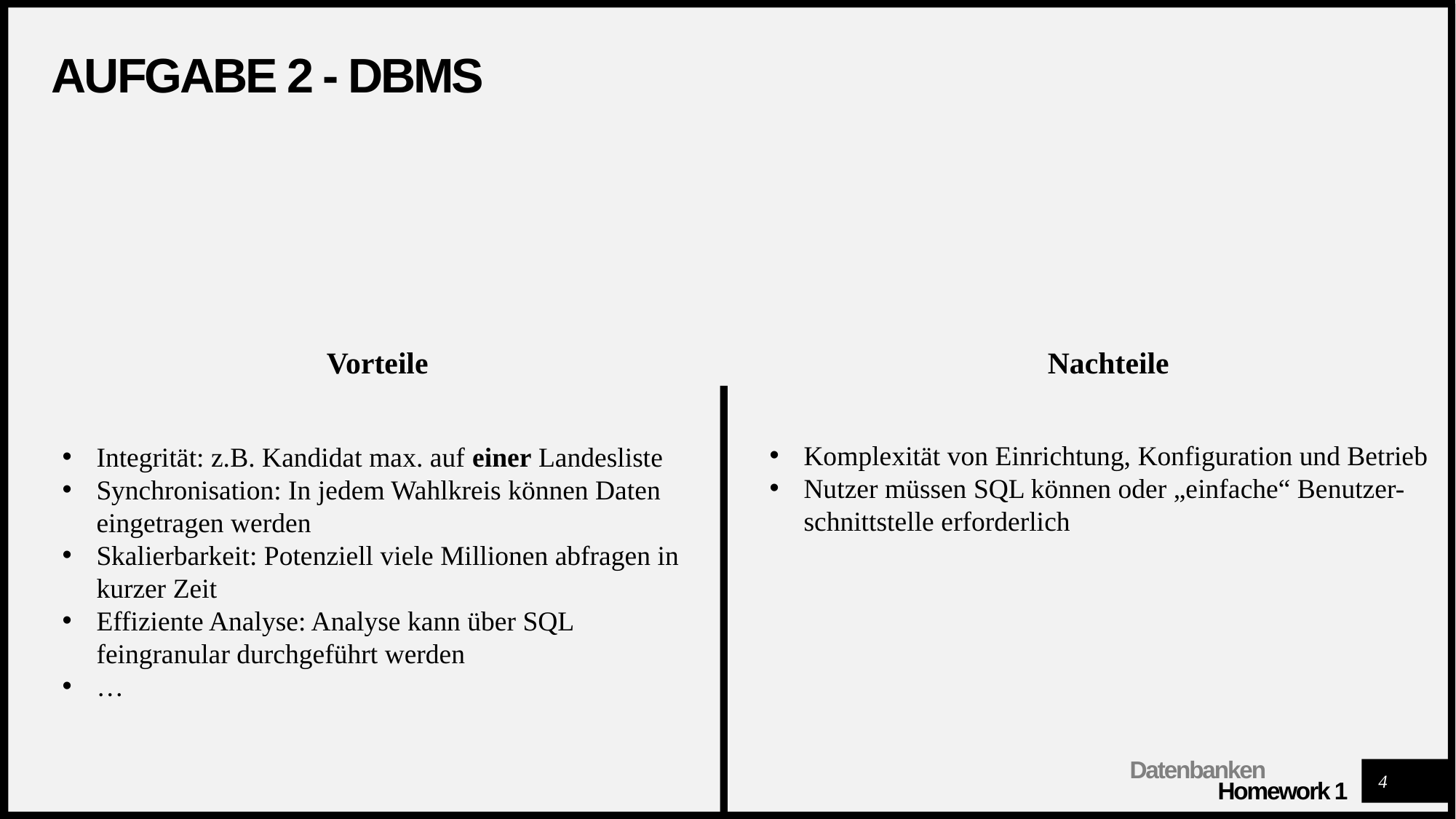

# Aufgabe 2 - dbms
Vorteile
Nachteile
Komplexität von Einrichtung, Konfiguration und Betrieb
Nutzer müssen SQL können oder „einfache“ Benutzer-
schnittstelle erforderlich

Integrität: z.B. Kandidat max. auf einer Landesliste
Synchronisation: In jedem Wahlkreis können Daten
eingetragen werden
Skalierbarkeit: Potenziell viele Millionen abfragen in
kurzer Zeit
Effiziente Analyse: Analyse kann über SQL
feingranular durchgeführt werden
…

4